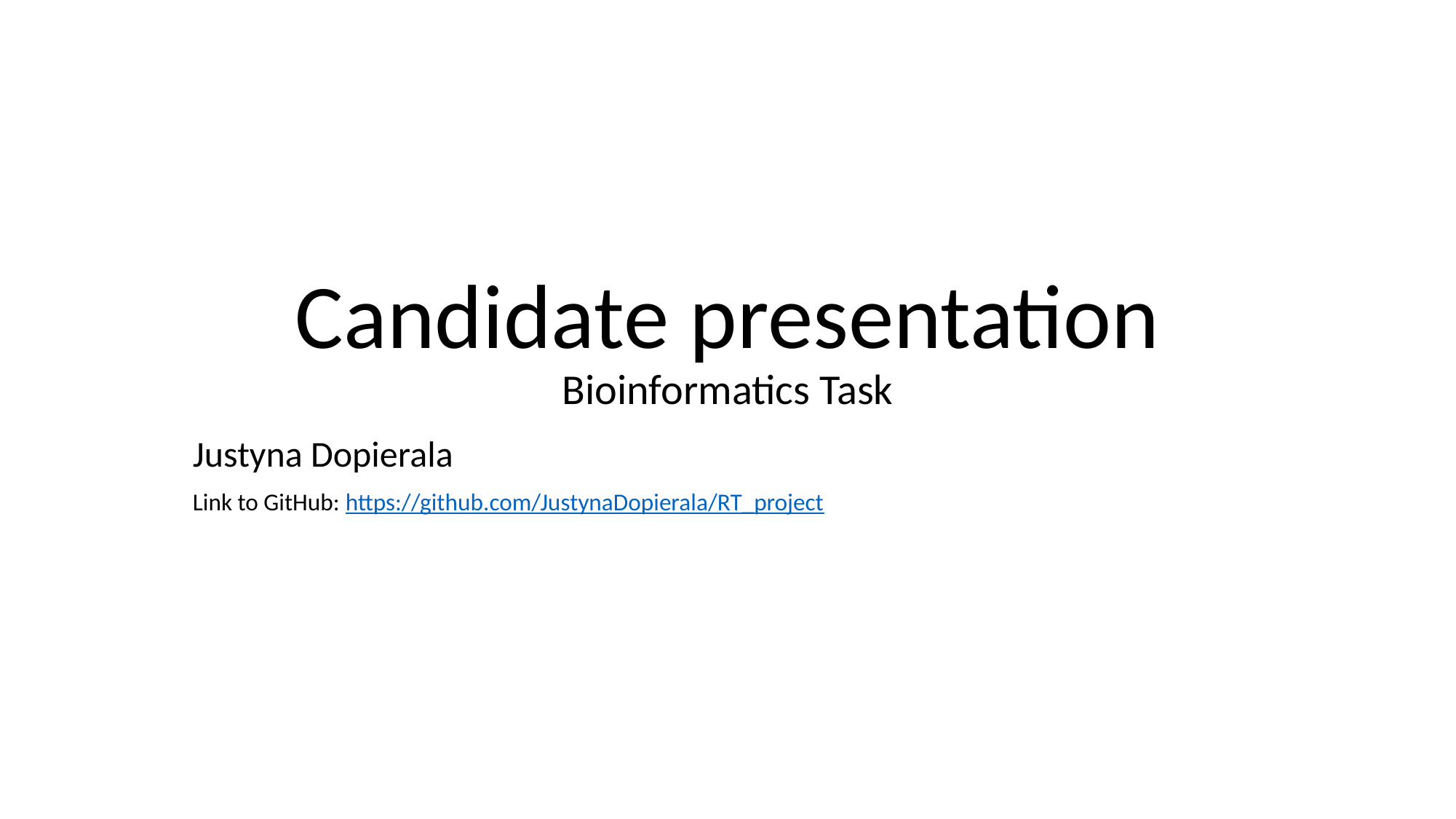

# Candidate presentation Bioinformatics Task
Justyna Dopierala
Link to GitHub: https://github.com/JustynaDopierala/RT_project